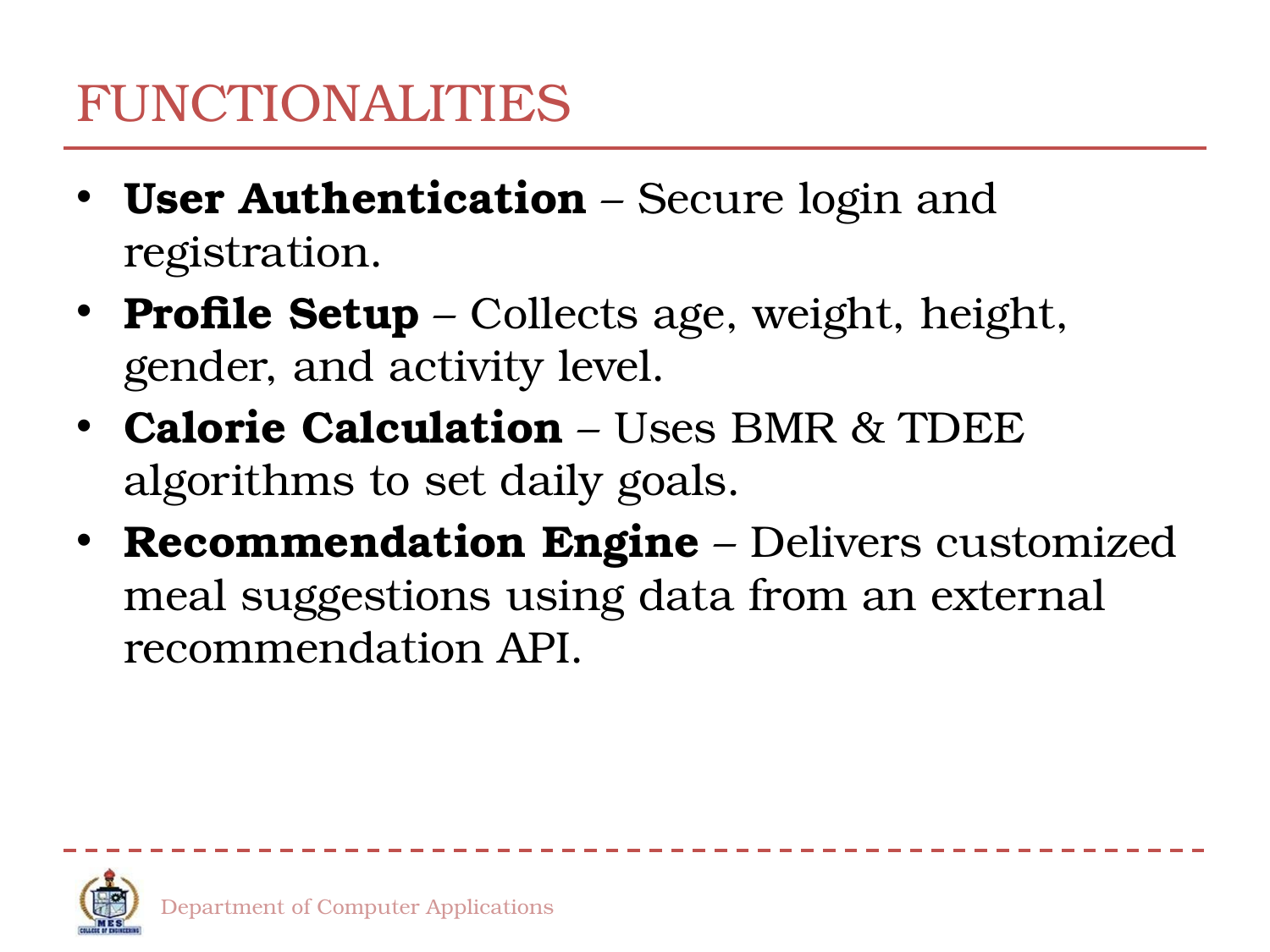

# FUNCTIONALITIES
User Authentication – Secure login and registration.
Profile Setup – Collects age, weight, height, gender, and activity level.
Calorie Calculation – Uses BMR & TDEE algorithms to set daily goals.
Recommendation Engine – Delivers customized meal suggestions using data from an external recommendation API.
Department of Computer Applications
10